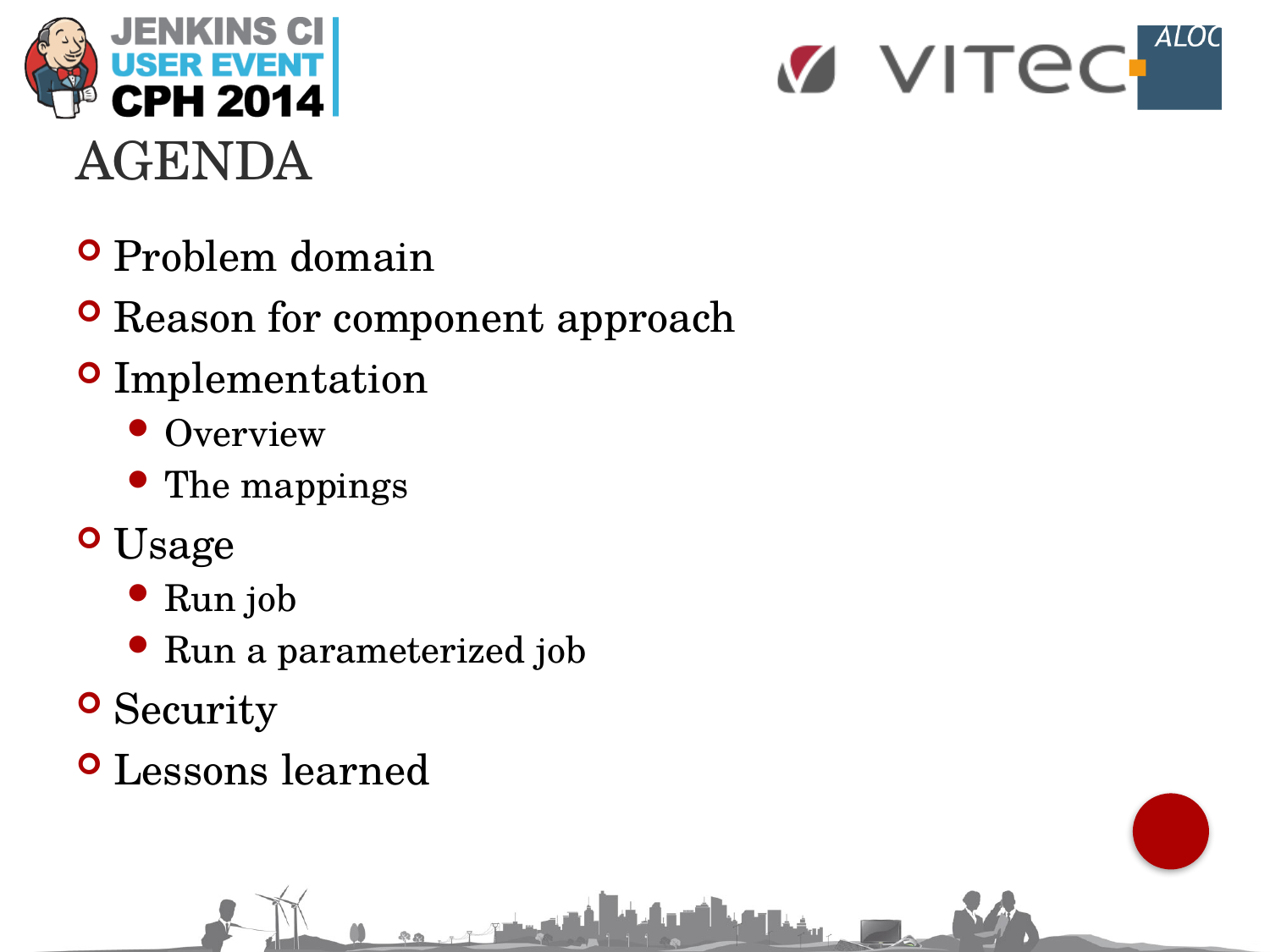

# Agenda
Problem domain
Reason for component approach
Implementation
Overview
The mappings
Usage
Run job
Run a parameterized job
Security
Lessons learned